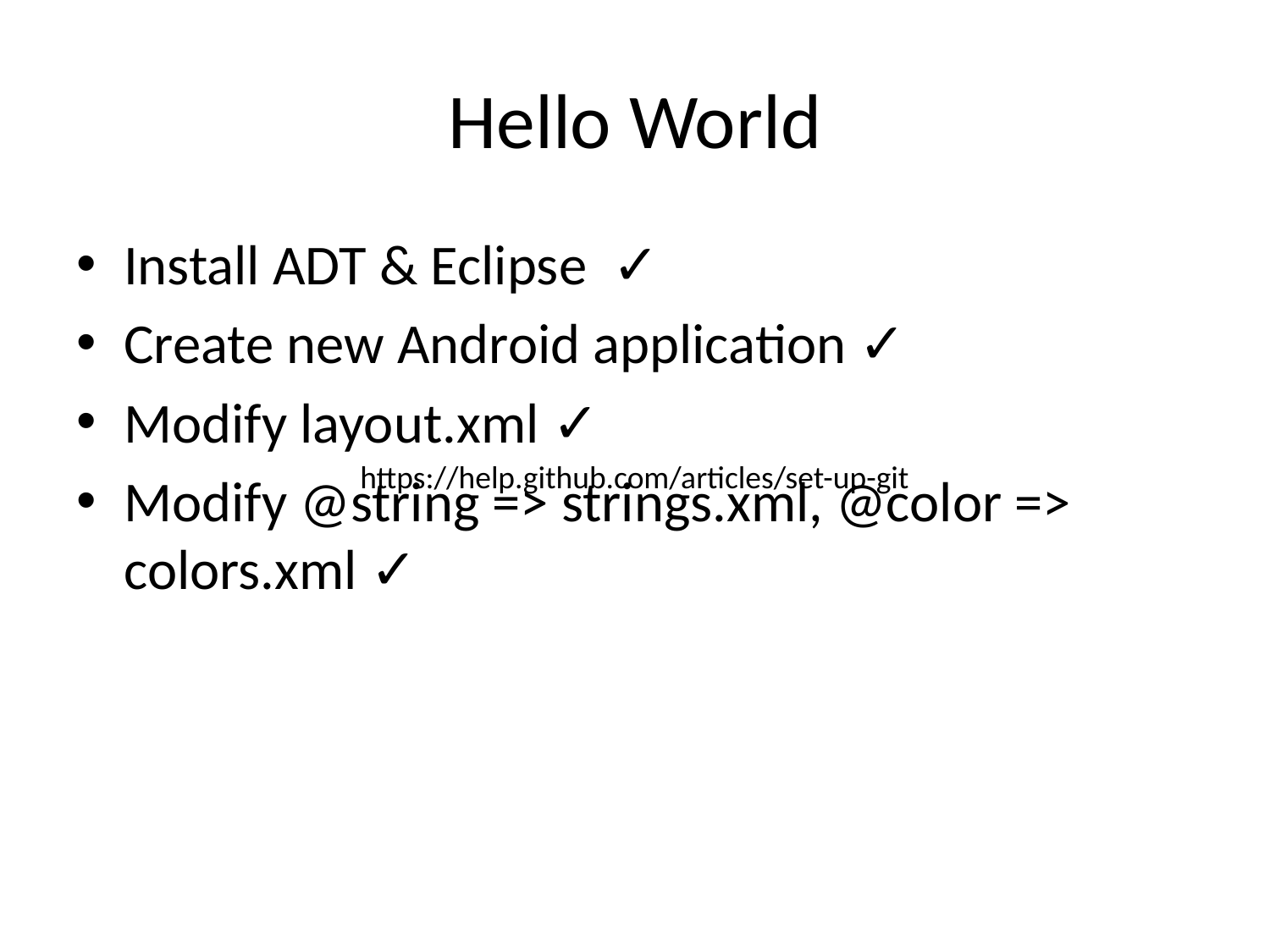

# Hello World
Install ADT & Eclipse  ✓
Create new Android application ✓
Modify layout.xml ✓
Modify @string => strings.xml, @color => colors.xml ✓
https://help.github.com/articles/set-up-git